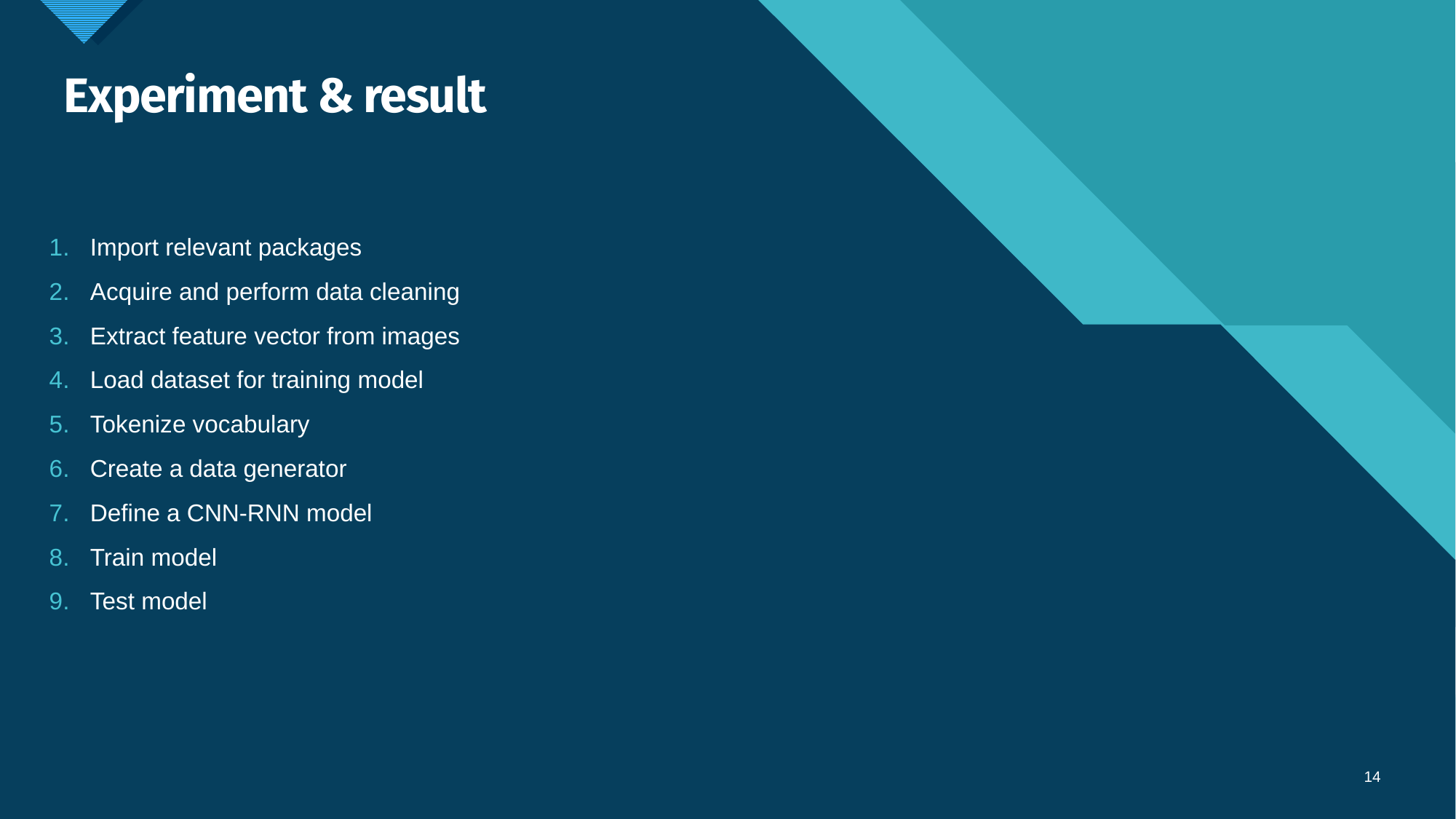

# Experiment & result
Import relevant packages
Acquire and perform data cleaning
Extract feature vector from images
Load dataset for training model
Tokenize vocabulary
Create a data generator
Define a CNN-RNN model
Train model
Test model
14